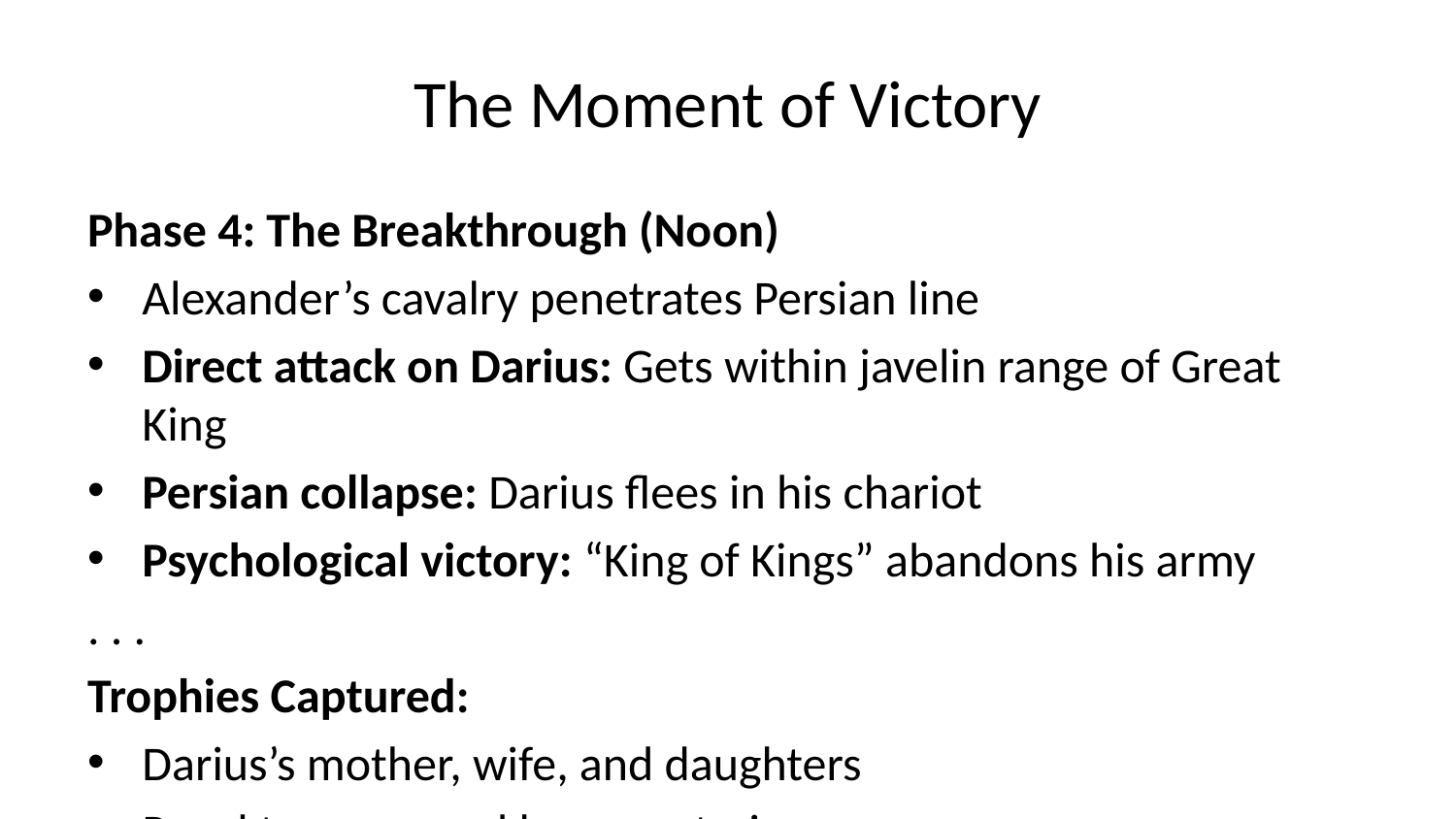

# The Moment of Victory
Phase 4: The Breakthrough (Noon)
Alexander’s cavalry penetrates Persian line
Direct attack on Darius: Gets within javelin range of Great King
Persian collapse: Darius flees in his chariot
Psychological victory: “King of Kings” abandons his army
. . .
Trophies Captured:
Darius’s mother, wife, and daughters
Royal treasury and baggage train
2,500 talents in gold and silver